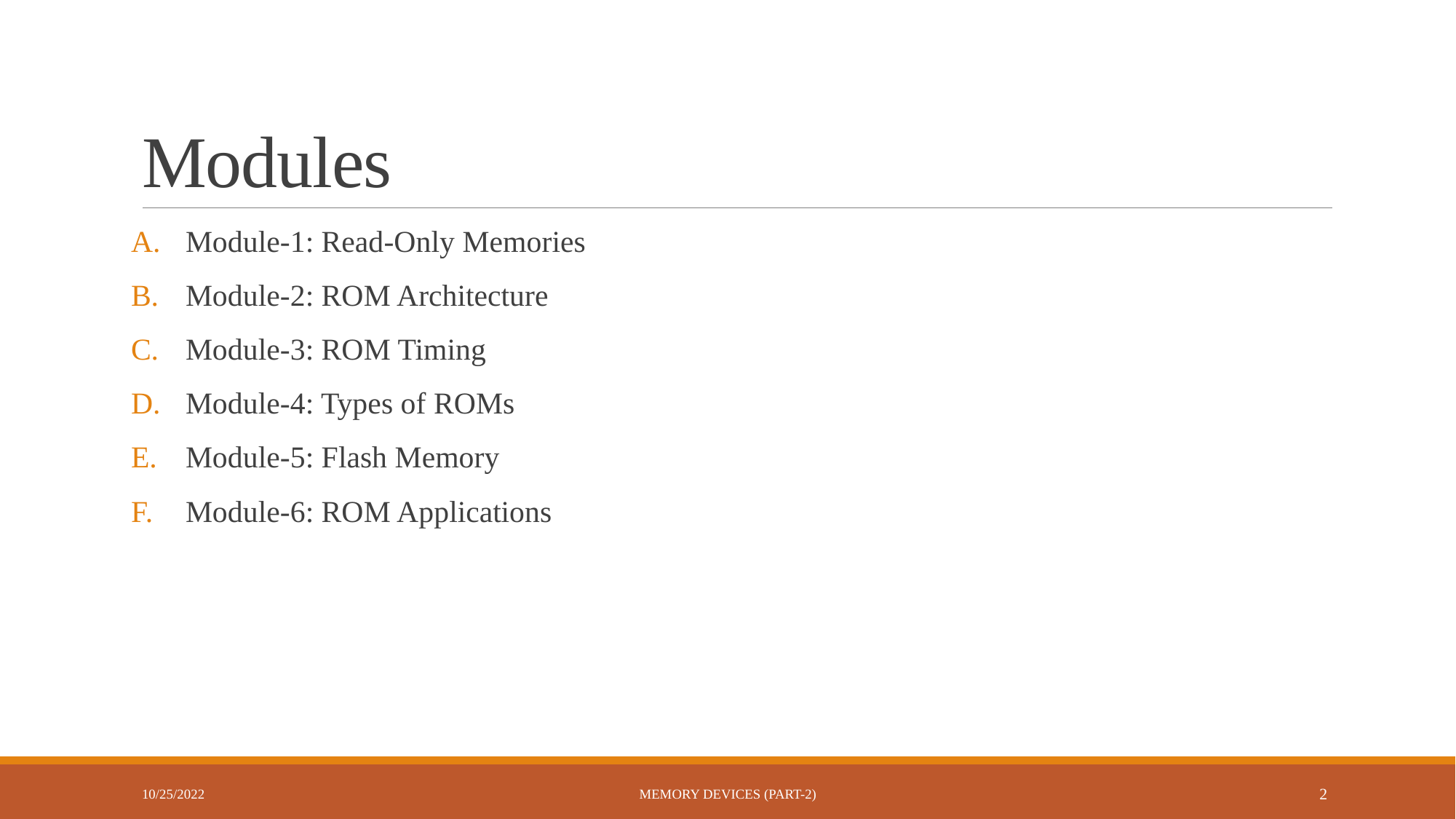

# Modules
Module-1: Read-Only Memories
Module-2: ROM Architecture
Module-3: ROM Timing
Module-4: Types of ROMs
Module-5: Flash Memory
Module-6: ROM Applications
10/25/2022
Memory Devices (Part-2)
2